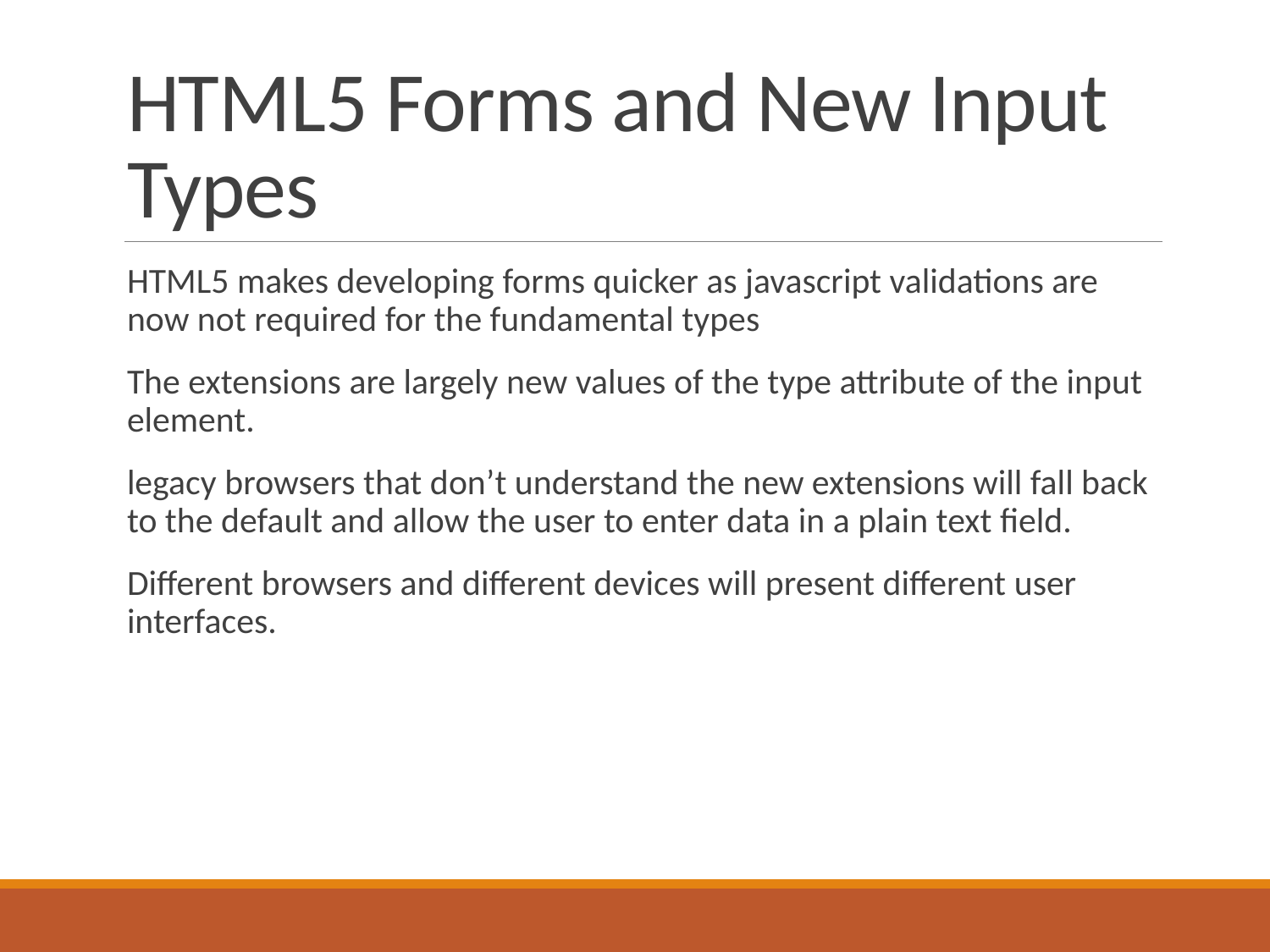

# HTML5 Forms and New Input Types
HTML5 makes developing forms quicker as javascript validations are now not required for the fundamental types
The extensions are largely new values of the type attribute of the input element.
legacy browsers that don’t understand the new extensions will fall back to the default and allow the user to enter data in a plain text field.
Different browsers and different devices will present different user interfaces.